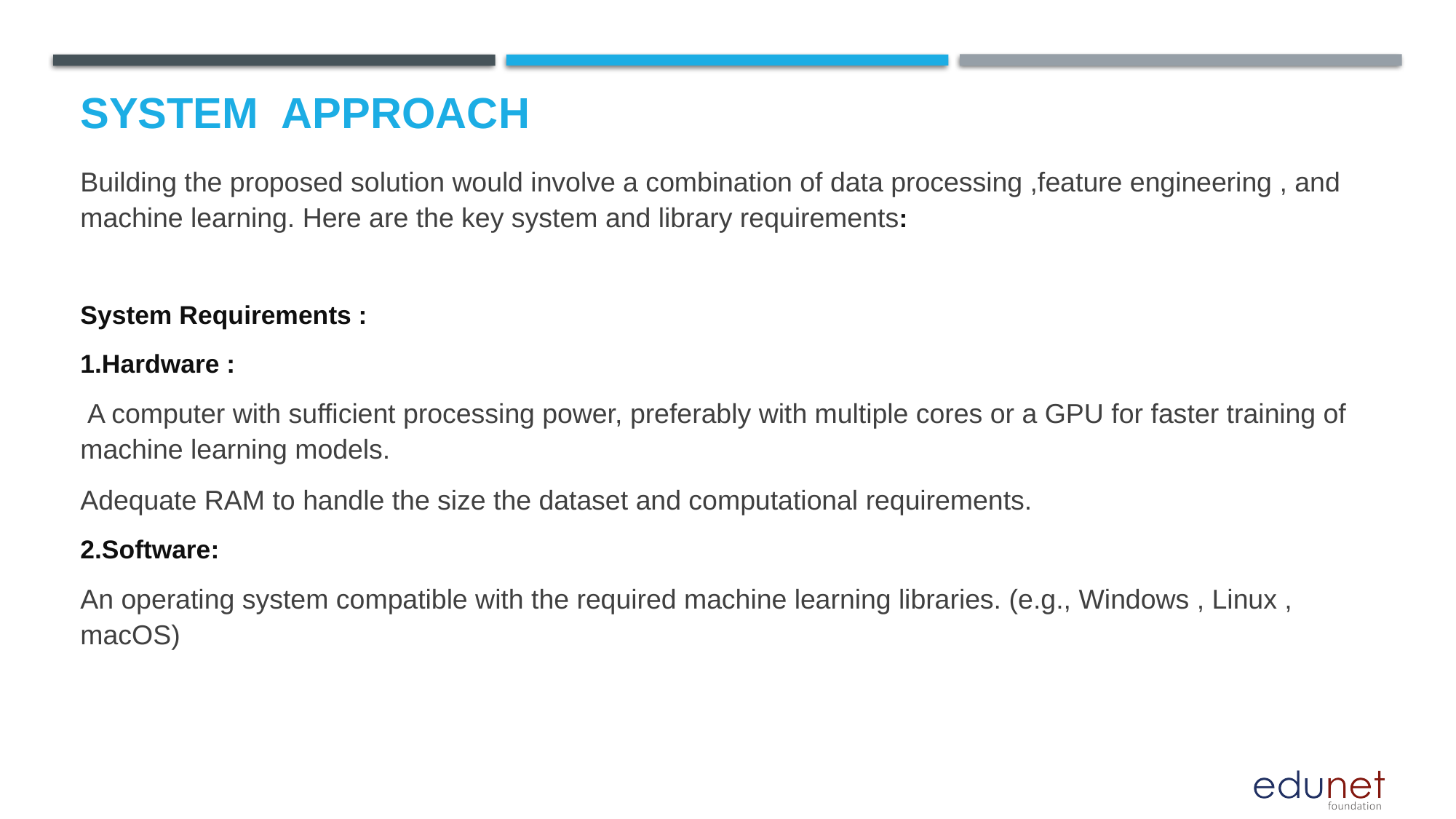

# System  Approach
Building the proposed solution would involve a combination of data processing ,feature engineering , and machine learning. Here are the key system and library requirements:

System Requirements :
1.Hardware :
 A computer with sufficient processing power, preferably with multiple cores or a GPU for faster training of machine learning models.
Adequate RAM to handle the size the dataset and computational requirements.
2.Software:
An operating system compatible with the required machine learning libraries. (e.g., Windows , Linux , macOS)